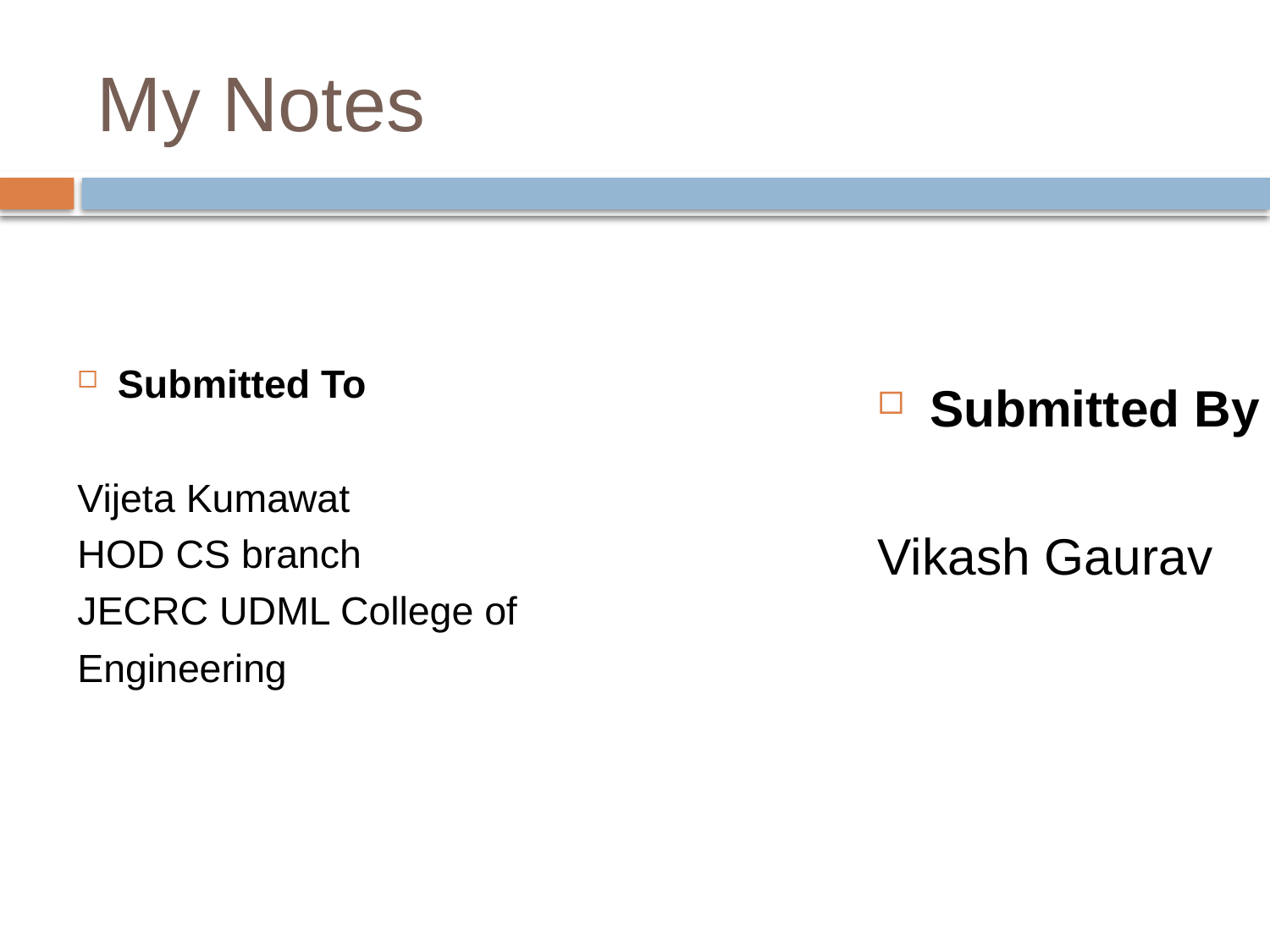

# My Notes

Submitted To

Vijeta Kumawat
HOD CS branch
JECRC UDML College of
Engineering

Submitted By

Vikash Gaurav